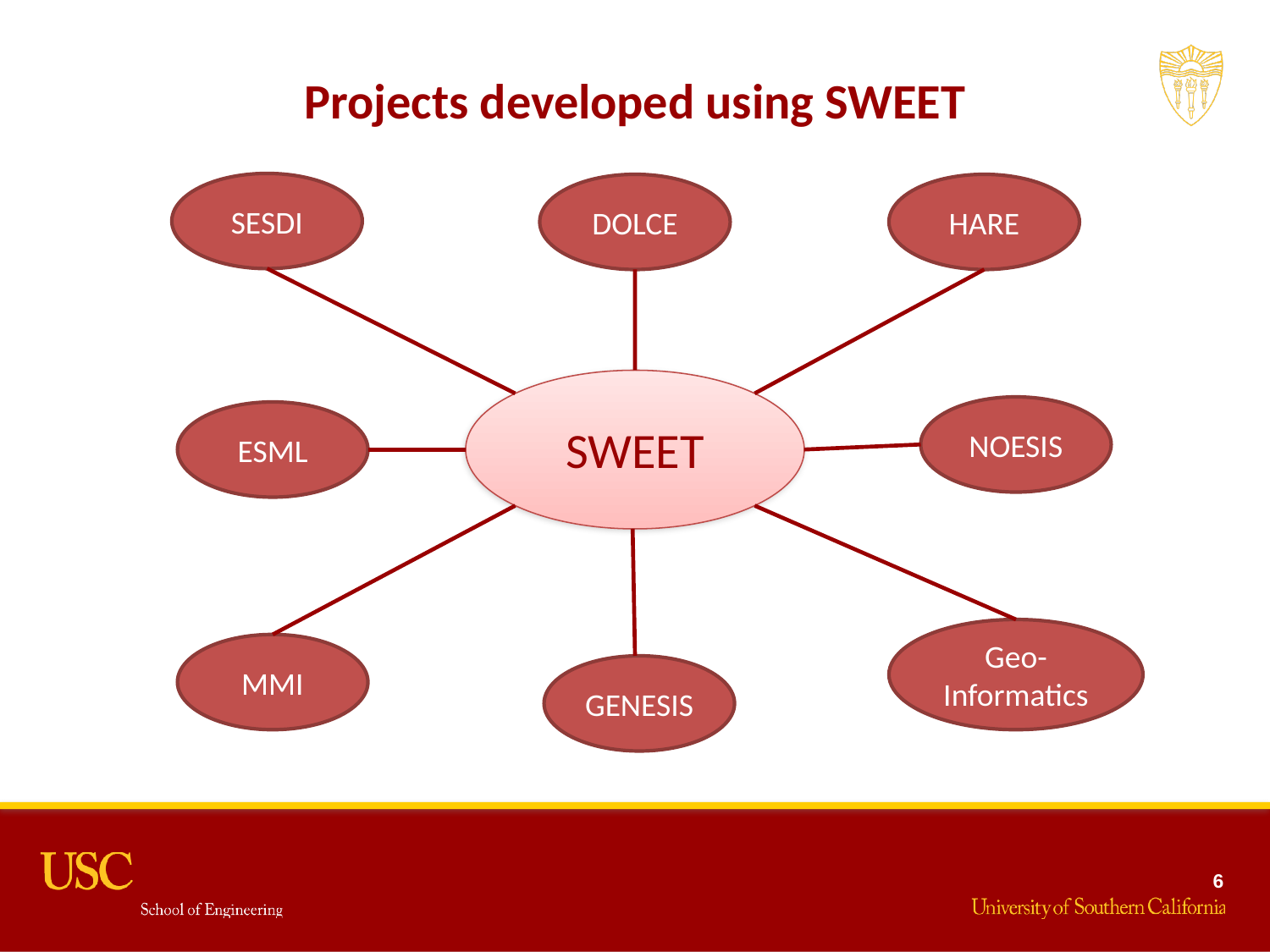

# Projects developed using SWEET
SESDI
DOLCE
HARE

NOESIS
ESML
SWEET
Geo-Informatics
MMI
GENESIS
6